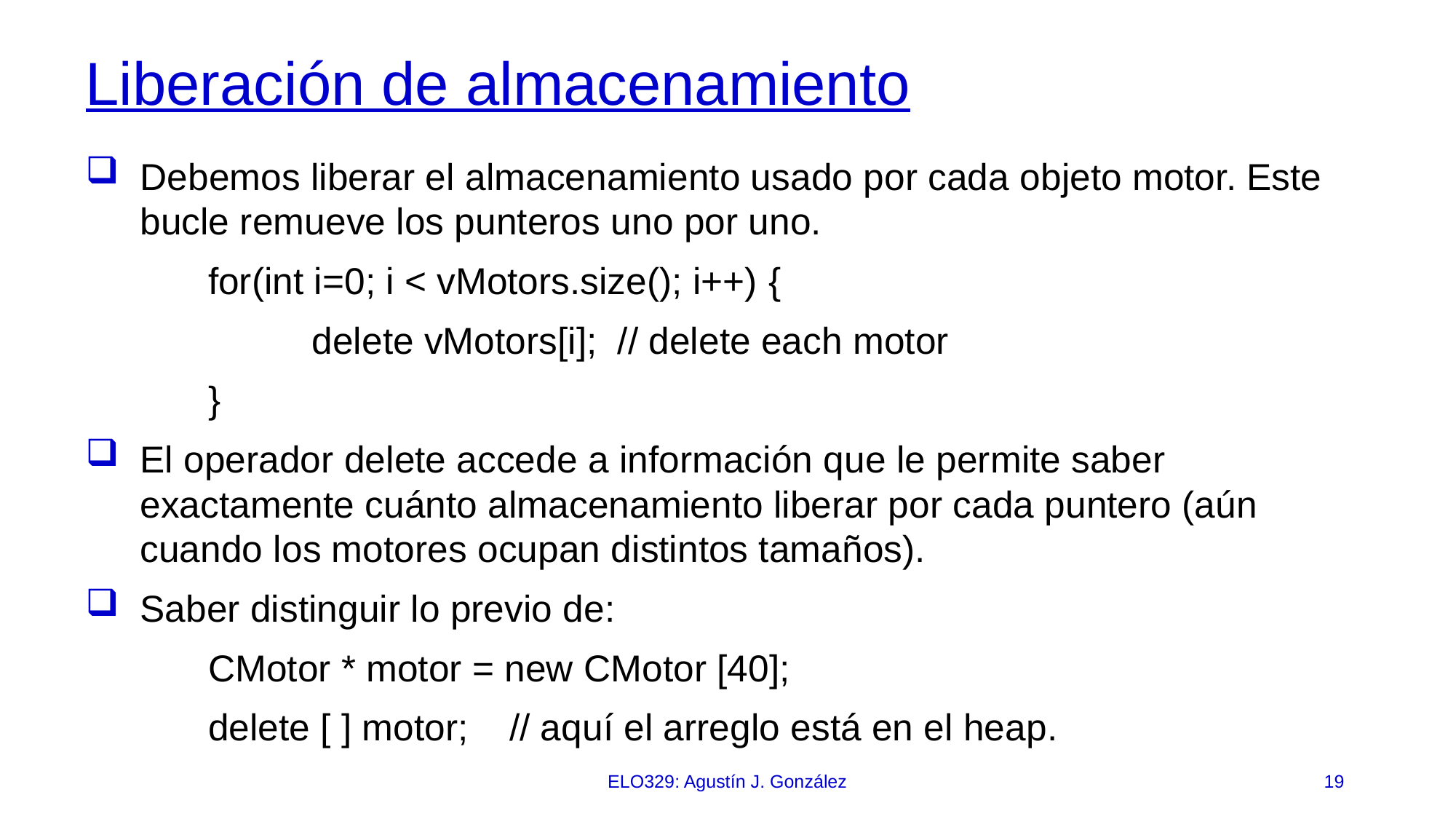

# Liberación de almacenamiento
Debemos liberar el almacenamiento usado por cada objeto motor. Este bucle remueve los punteros uno por uno.
for(int i=0; i < vMotors.size(); i++)‏ {
	delete vMotors[i];  // delete each motor
}
El operador delete accede a información que le permite saber exactamente cuánto almacenamiento liberar por cada puntero (aún cuando los motores ocupan distintos tamaños).
Saber distinguir lo previo de:
CMotor * motor = new CMotor [40];
delete [ ] motor;    // aquí el arreglo está en el heap.
ELO329: Agustín J. González
19